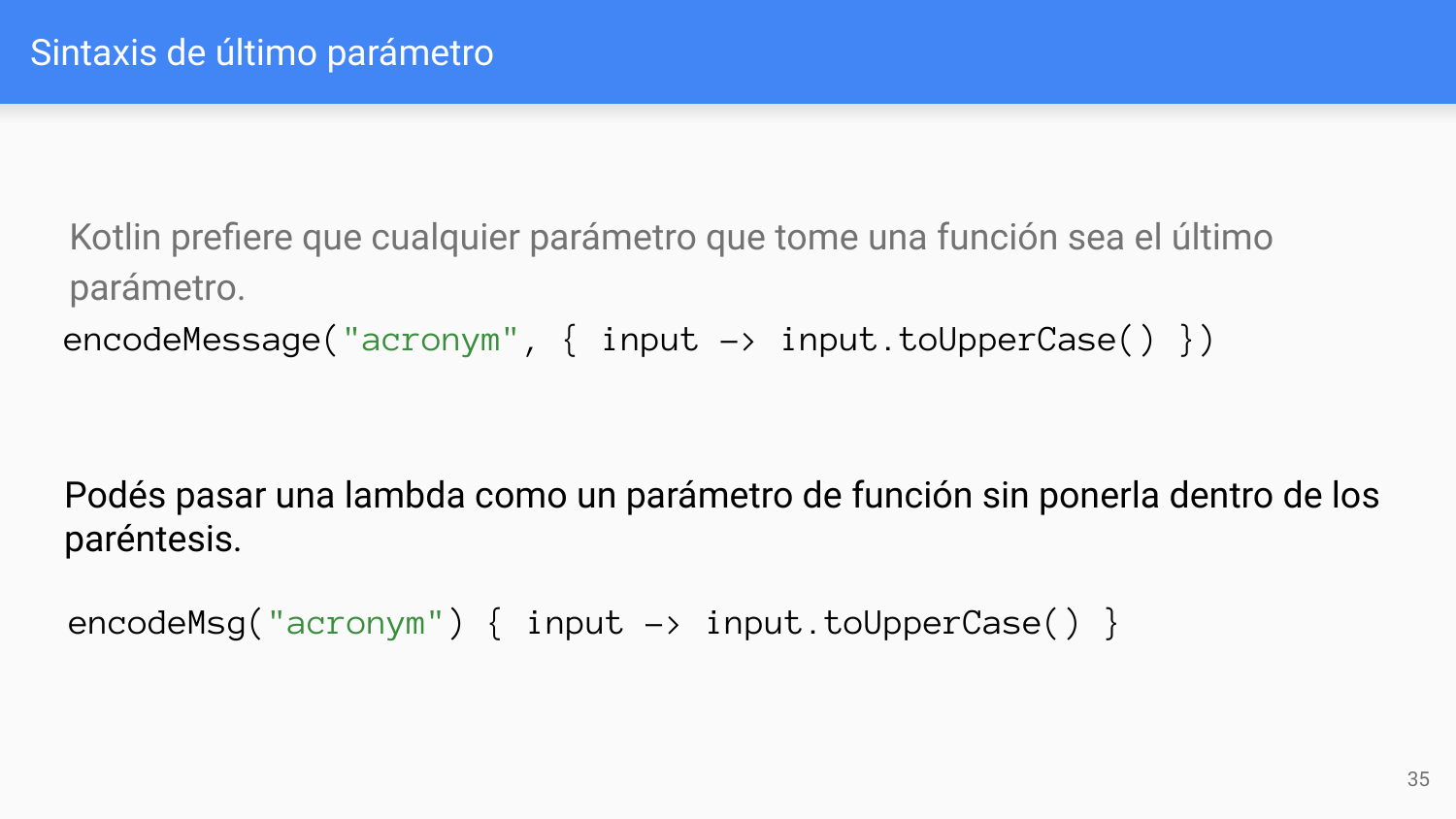

# Sintaxis de último parámetro
Kotlin prefiere que cualquier parámetro que tome una función sea el último parámetro.

encodeMessage("acronym", { input -> input.toUpperCase() })

Podés pasar una lambda como un parámetro de función sin ponerla dentro de los paréntesis.
encodeMsg("acronym") { input -> input.toUpperCase() }
35